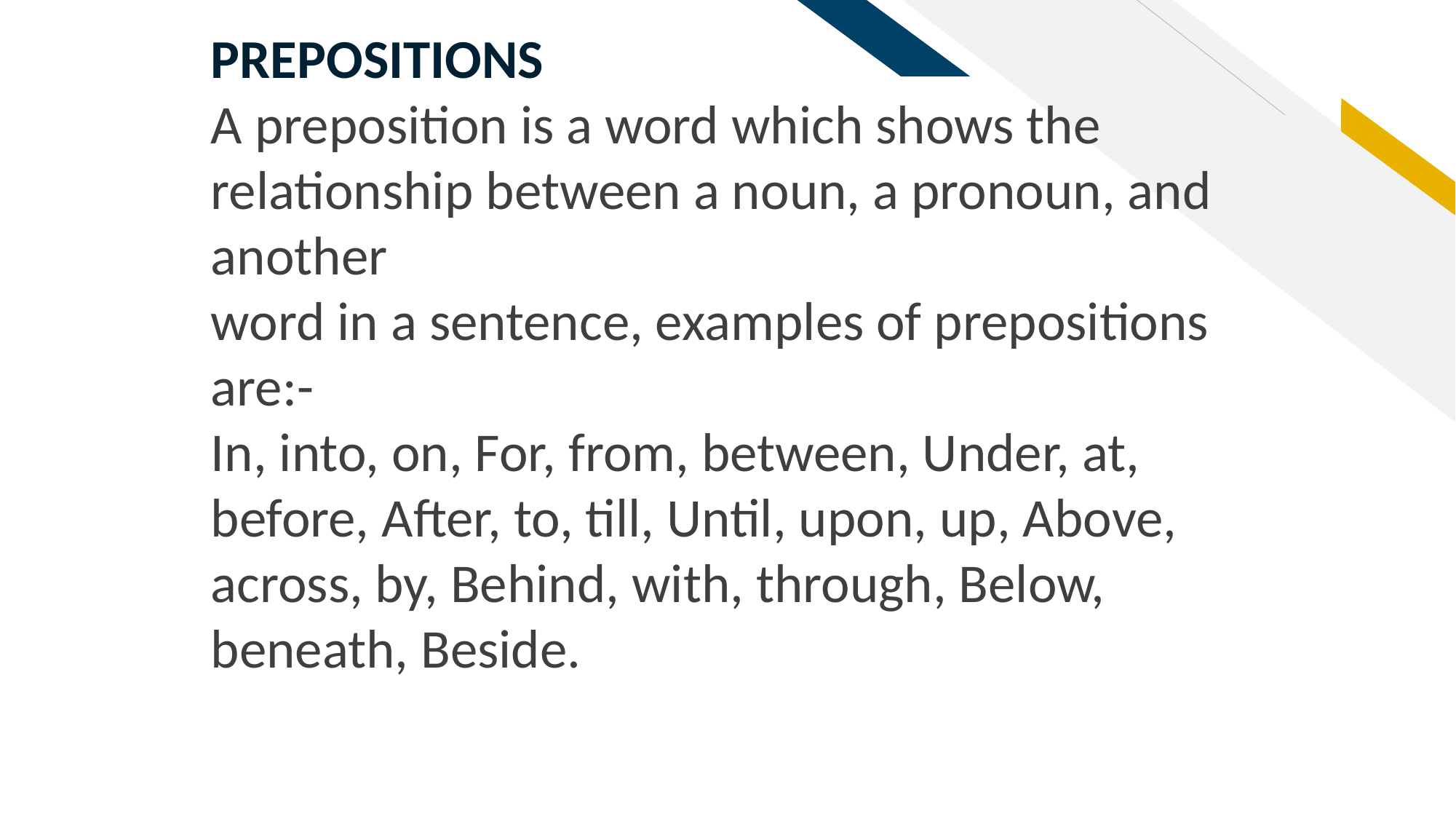

PREPOSITIONS
A preposition is a word which shows the relationship between a noun, a pronoun, and another
word in a sentence, examples of prepositions are:-
In, into, on, For, from, between, Under, at, before, After, to, till, Until, upon, up, Above, across, by, Behind, with, through, Below, beneath, Beside.